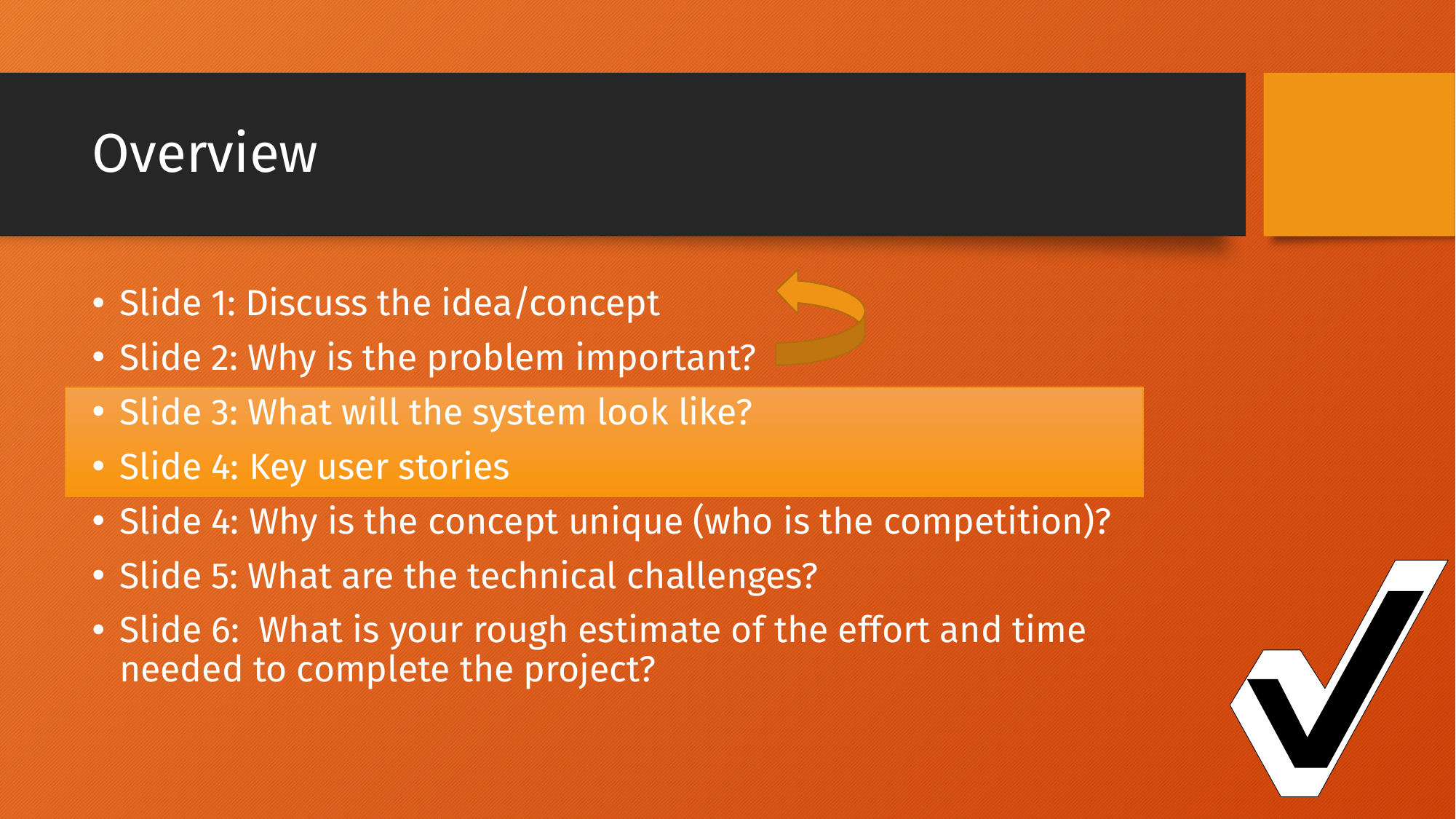

# Overview

Slide 1: Discuss the idea/concept
Slide 2: Why is the problem important?
Slide 3: What will the system look like?
Slide 4: Key user stories
Slide 4: Why is the concept unique (who is the competition)?
Slide 5: What are the technical challenges?
Slide 6:  What is your rough estimate of the effort and time needed to complete the project?